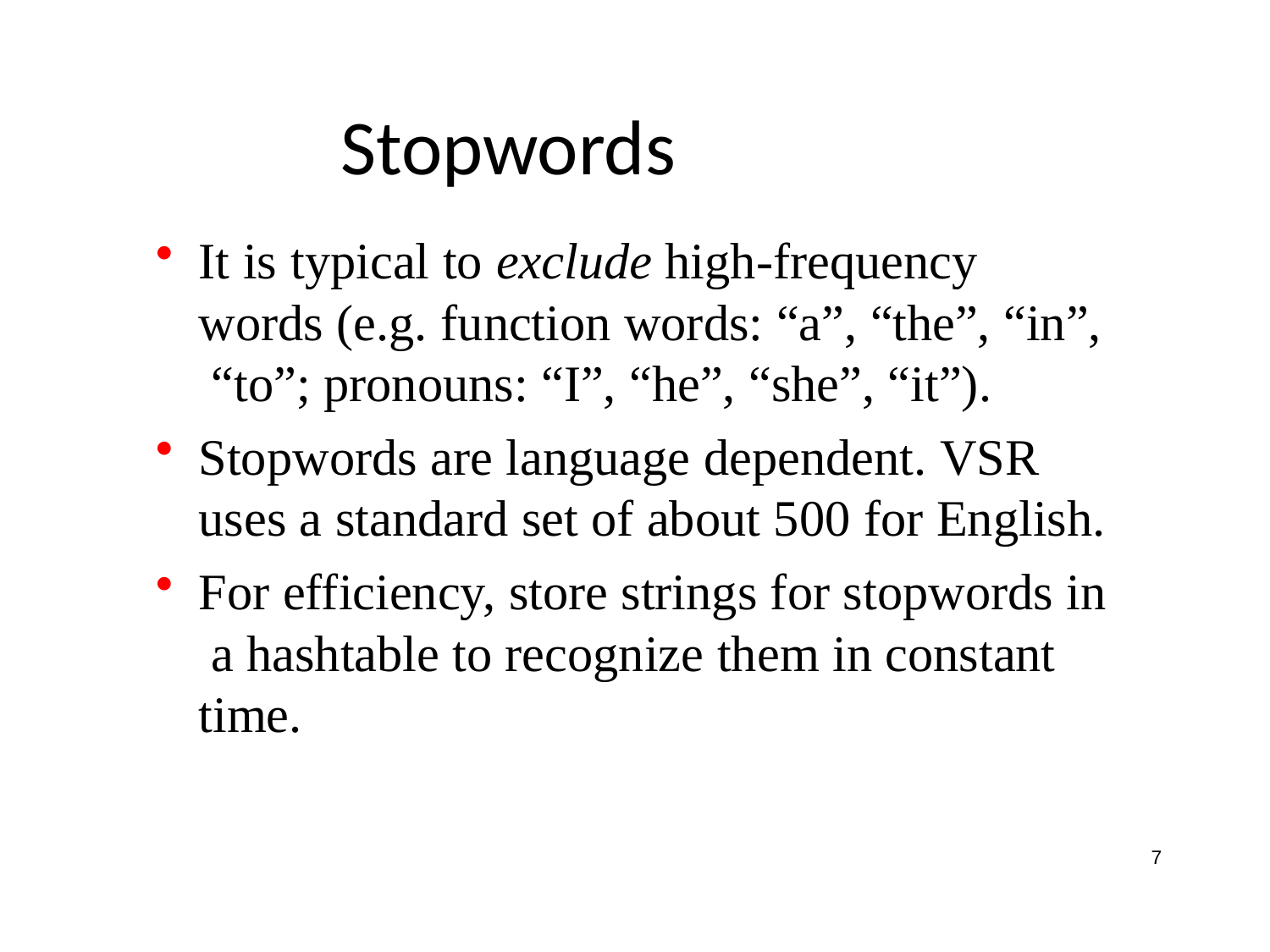

# Stopwords
It is typical to exclude high-frequency  words (e.g. function words: “a”, “the”, “in”,  “to”; pronouns: “I”, “he”, “she”, “it”).
Stopwords are language dependent. VSR  uses a standard set of about 500 for English.
For efficiency, store strings for stopwords in  a hashtable to recognize them in constant  time.
7